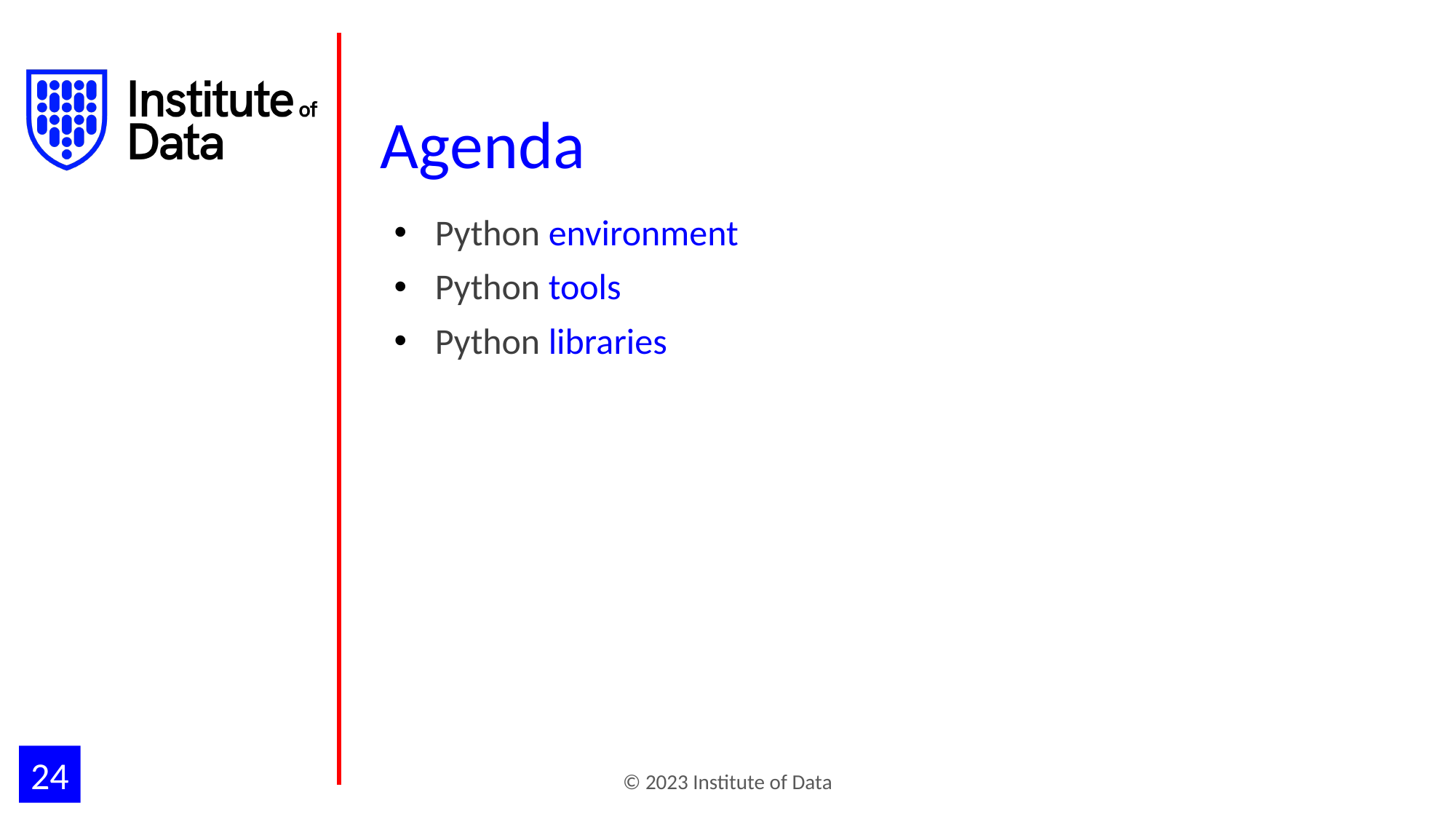

# Agenda
Python environment
Python tools
Python libraries